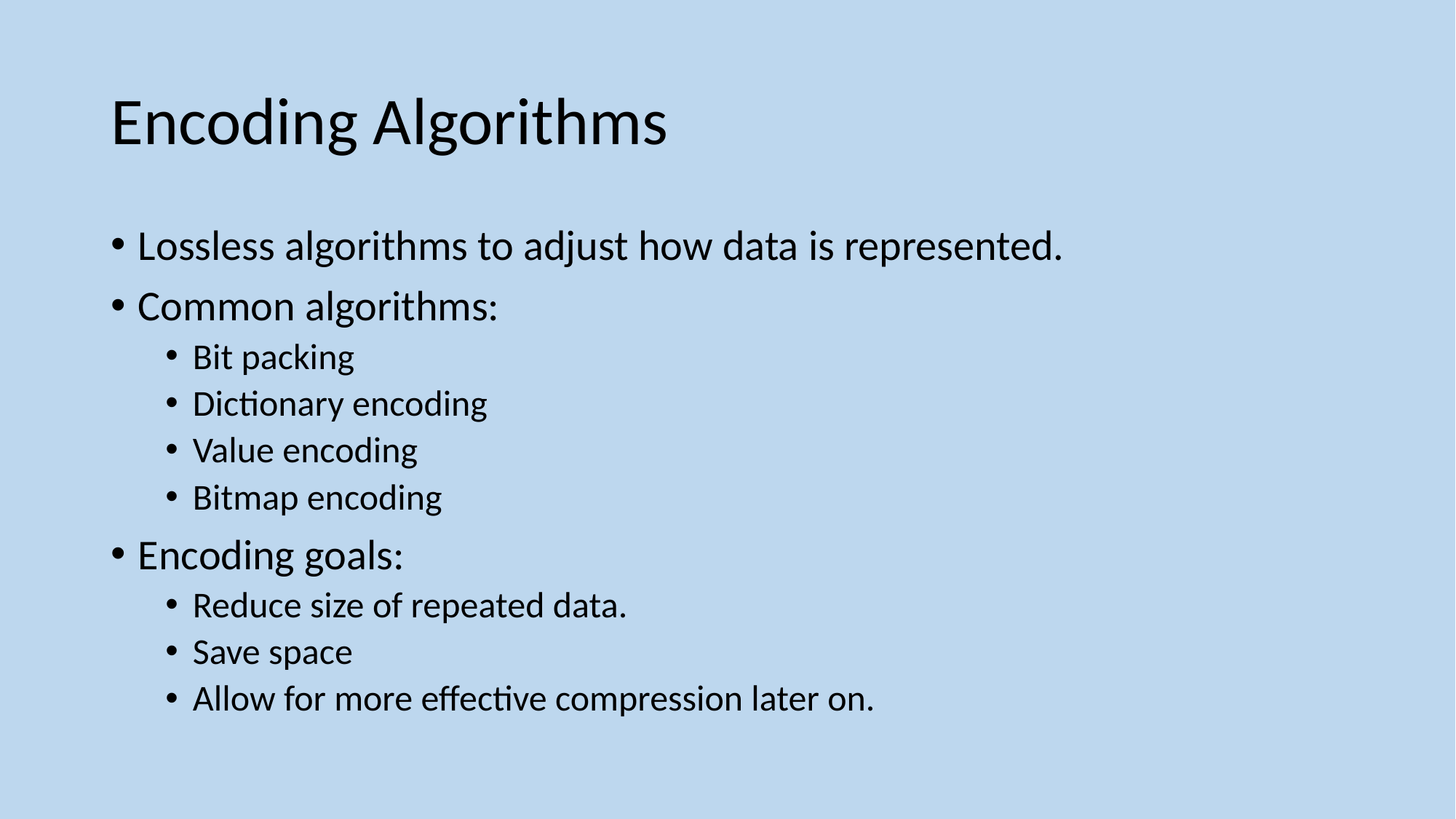

# Encoding Algorithms
Lossless algorithms to adjust how data is represented.
Common algorithms:
Bit packing
Dictionary encoding
Value encoding
Bitmap encoding
Encoding goals:
Reduce size of repeated data.
Save space
Allow for more effective compression later on.